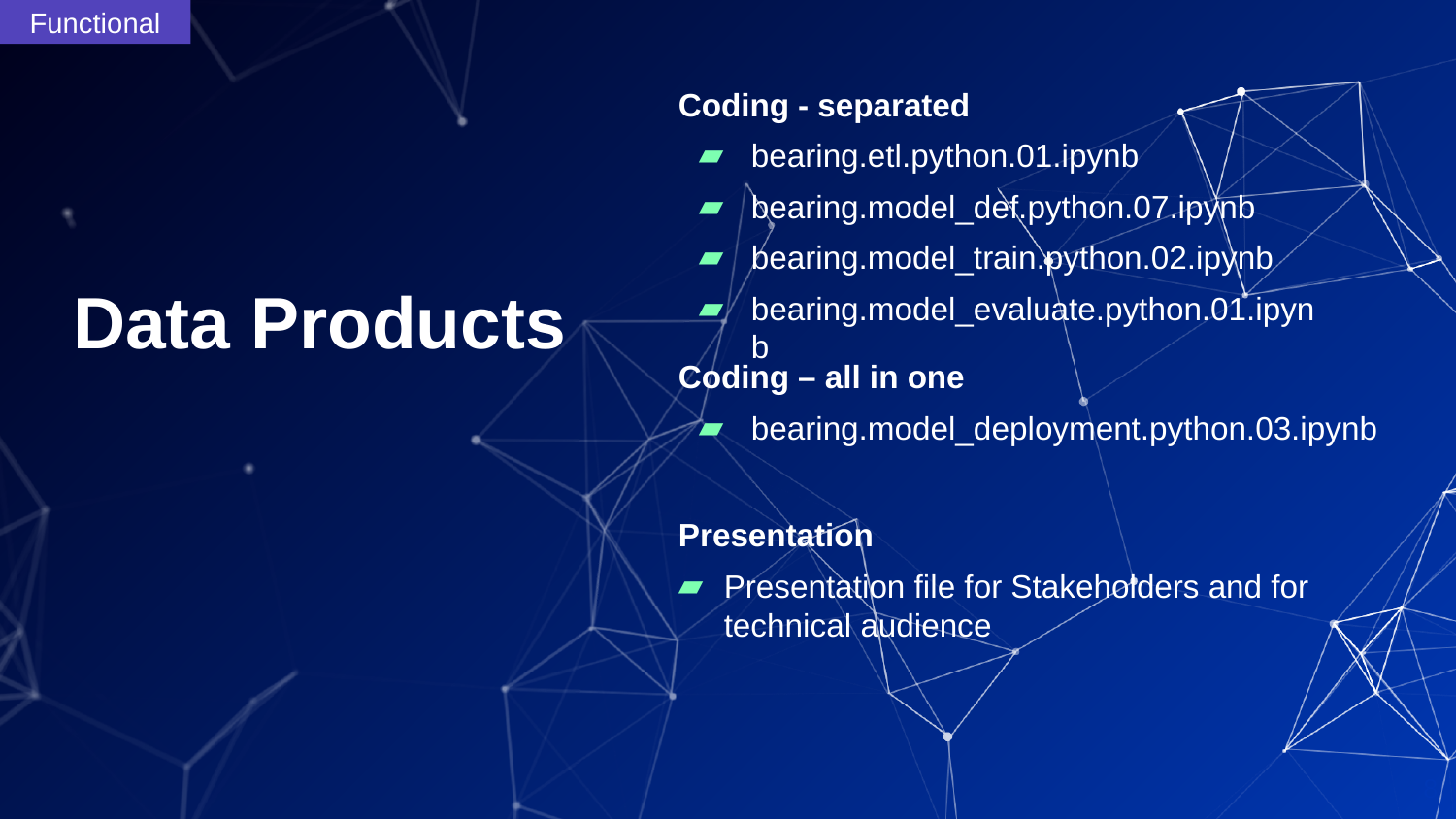

Functional
Coding - separated
bearing.etl.python.01.ipynb
bearing.model_def.python.07.ipynb
bearing.model_train.python.02.ipynb
bearing.model_evaluate.python.01.ipynb
Data Products
Coding – all in one
bearing.model_deployment.python.03.ipynb
Presentation
Presentation file for Stakeholders and for technical audience

8